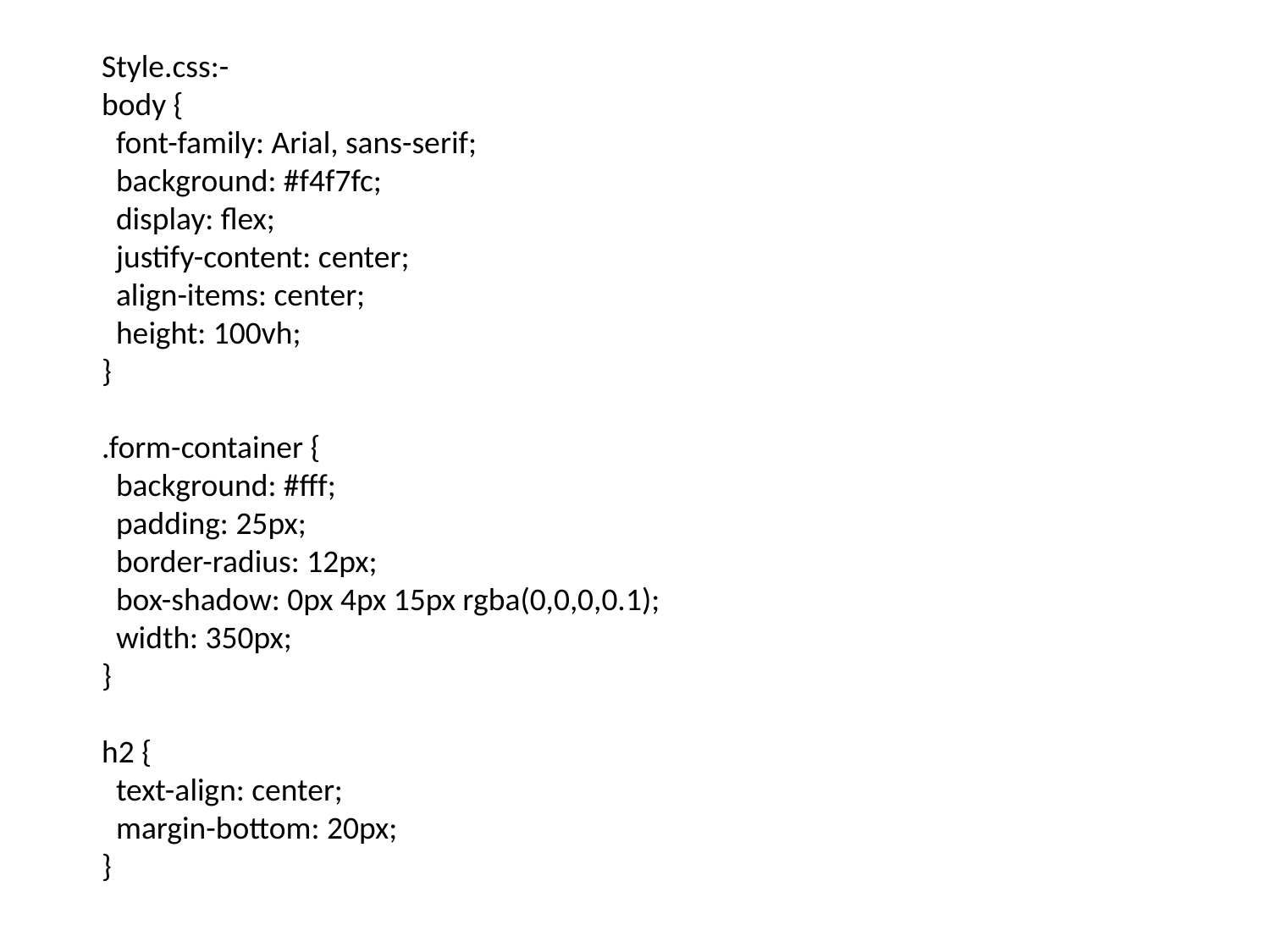

Style.css:-
body {
  font-family: Arial, sans-serif;
  background: #f4f7fc;
  display: flex;
  justify-content: center;
  align-items: center;
  height: 100vh;
}
.form-container {
  background: #fff;
  padding: 25px;
  border-radius: 12px;
  box-shadow: 0px 4px 15px rgba(0,0,0,0.1);
  width: 350px;
}
h2 {
  text-align: center;
  margin-bottom: 20px;
}